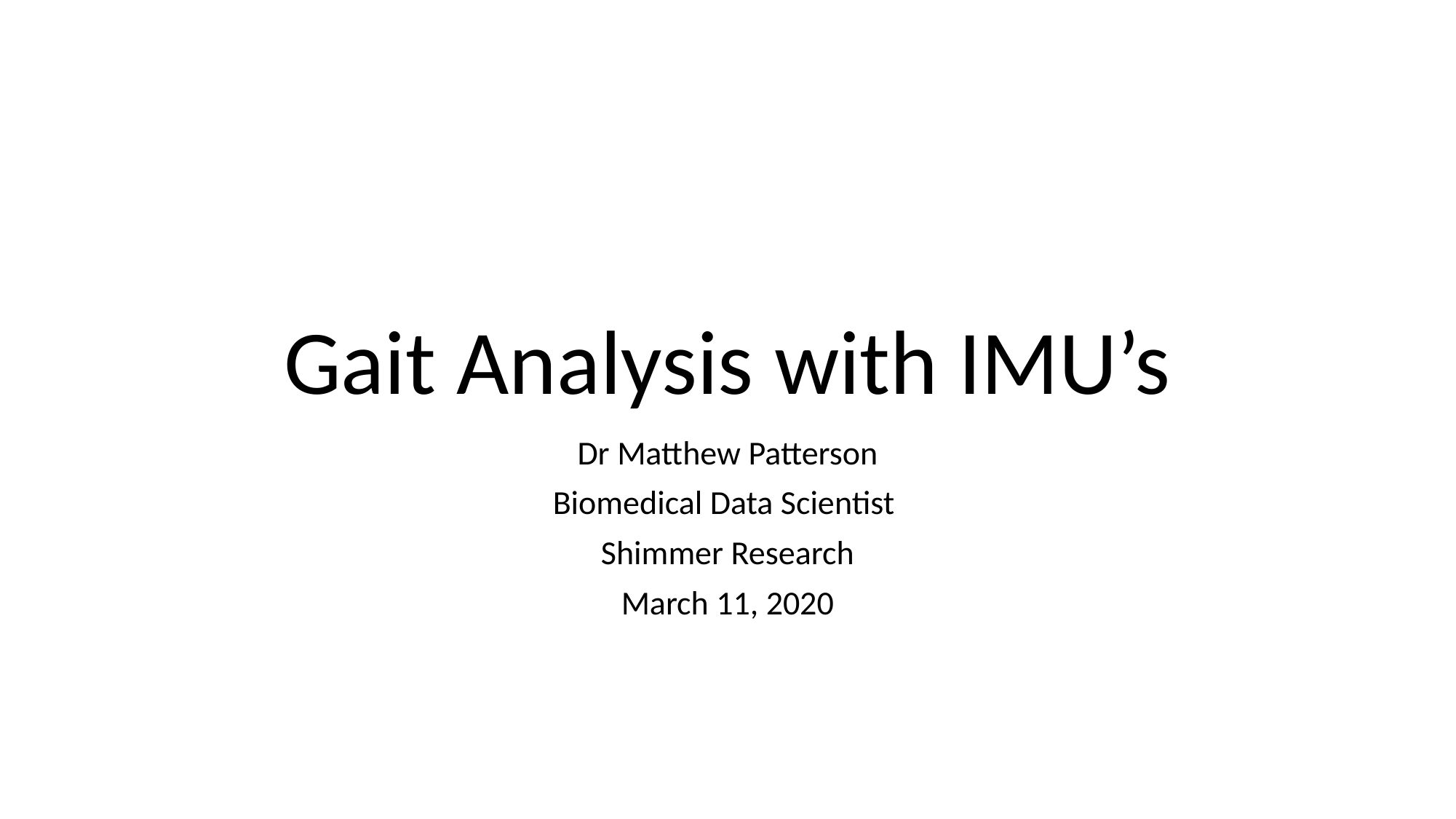

# Gait Analysis with IMU’s
Dr Matthew Patterson
Biomedical Data Scientist
Shimmer Research
March 11, 2020